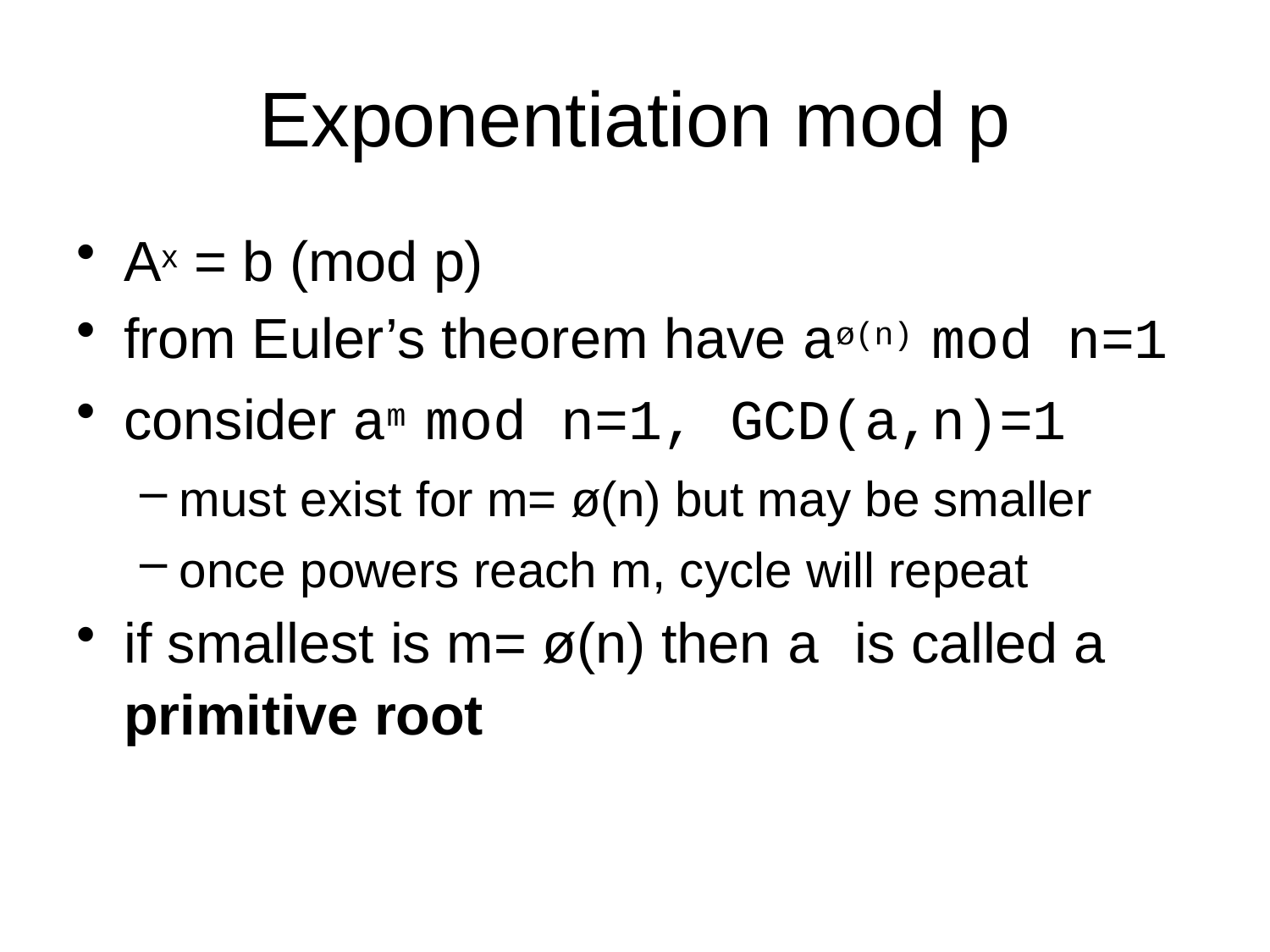

# Exponentiation mod p
Ax = b (mod p)
from Euler’s theorem have aø(n) mod n=1
consider am mod n=1, GCD(a,n)=1
must exist for m= ø(n) but may be smaller
once powers reach m, cycle will repeat
if smallest is m= ø(n) then a is called a
primitive root